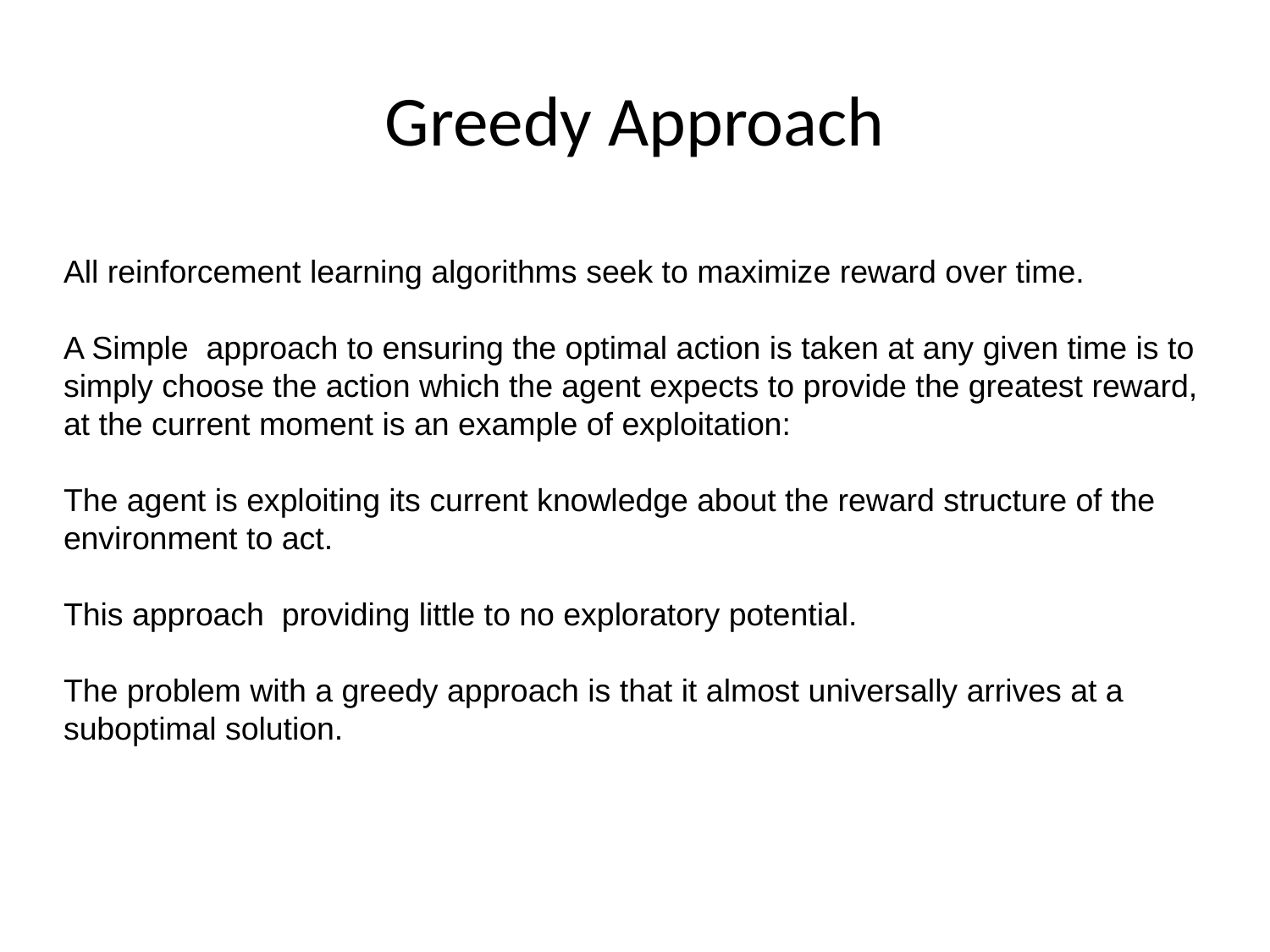

# Greedy Approach
All reinforcement learning algorithms seek to maximize reward over time.

A Simple  approach to ensuring the optimal action is taken at any given time is to simply choose the action which the agent expects to provide the greatest reward, at the current moment is an example of exploitation:

The agent is exploiting its current knowledge about the reward structure of the environment to act.

This approach  providing little to no exploratory potential.

The problem with a greedy approach is that it almost universally arrives at a suboptimal solution.